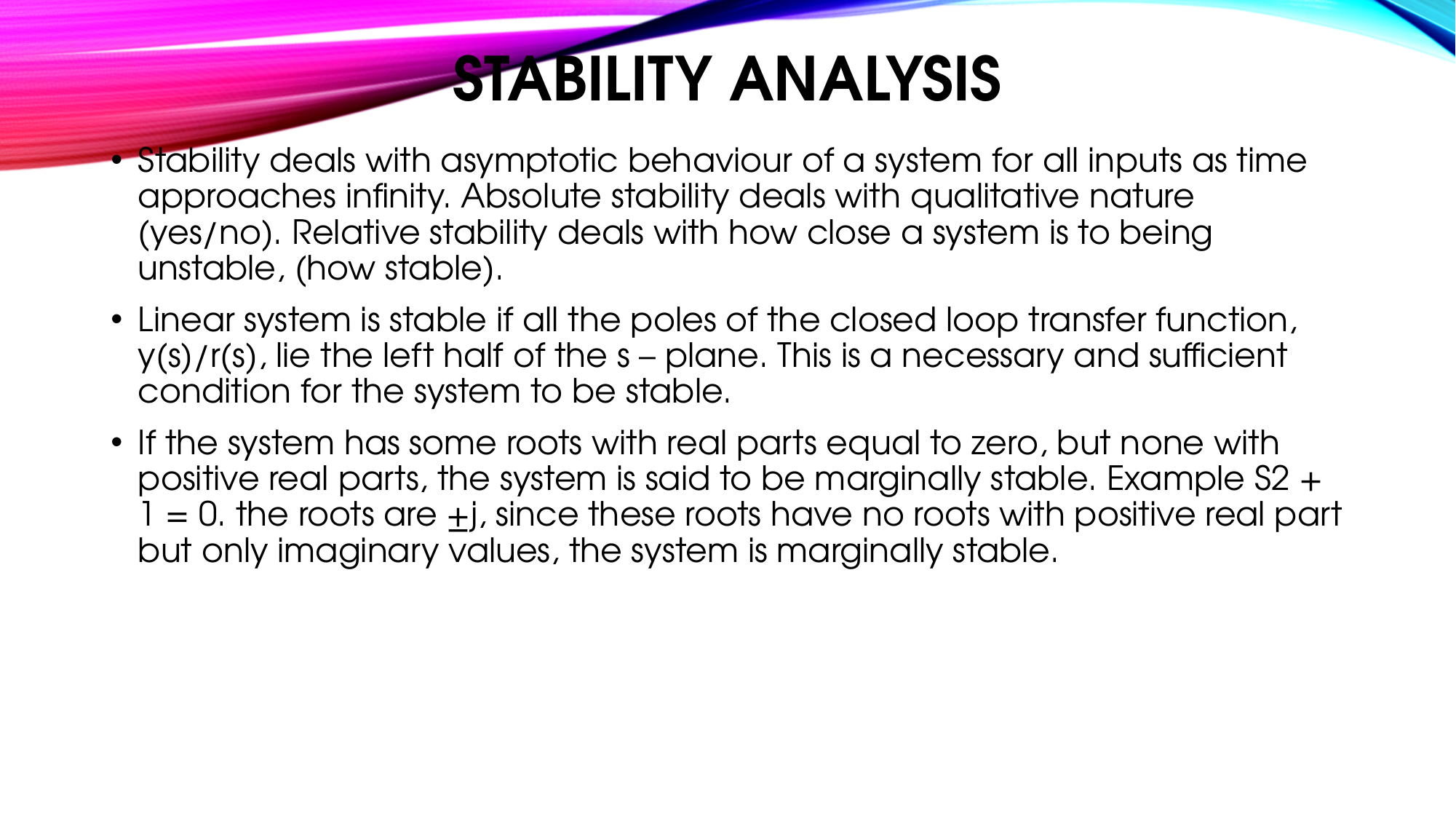

# Stability Analysis
Stability deals with asymptotic behaviour of a system for all inputs as time approaches infinity. Absolute stability deals with qualitative nature (yes/no). Relative stability deals with how close a system is to being unstable, (how stable).
Linear system is stable if all the poles of the closed loop transfer function, y(s)/r(s), lie the left half of the s – plane. This is a necessary and sufficient condition for the system to be stable.
If the system has some roots with real parts equal to zero, but none with positive real parts, the system is said to be marginally stable. Example S2 + 1 = 0. the roots are ±j, since these roots have no roots with positive real part but only imaginary values, the system is marginally stable.